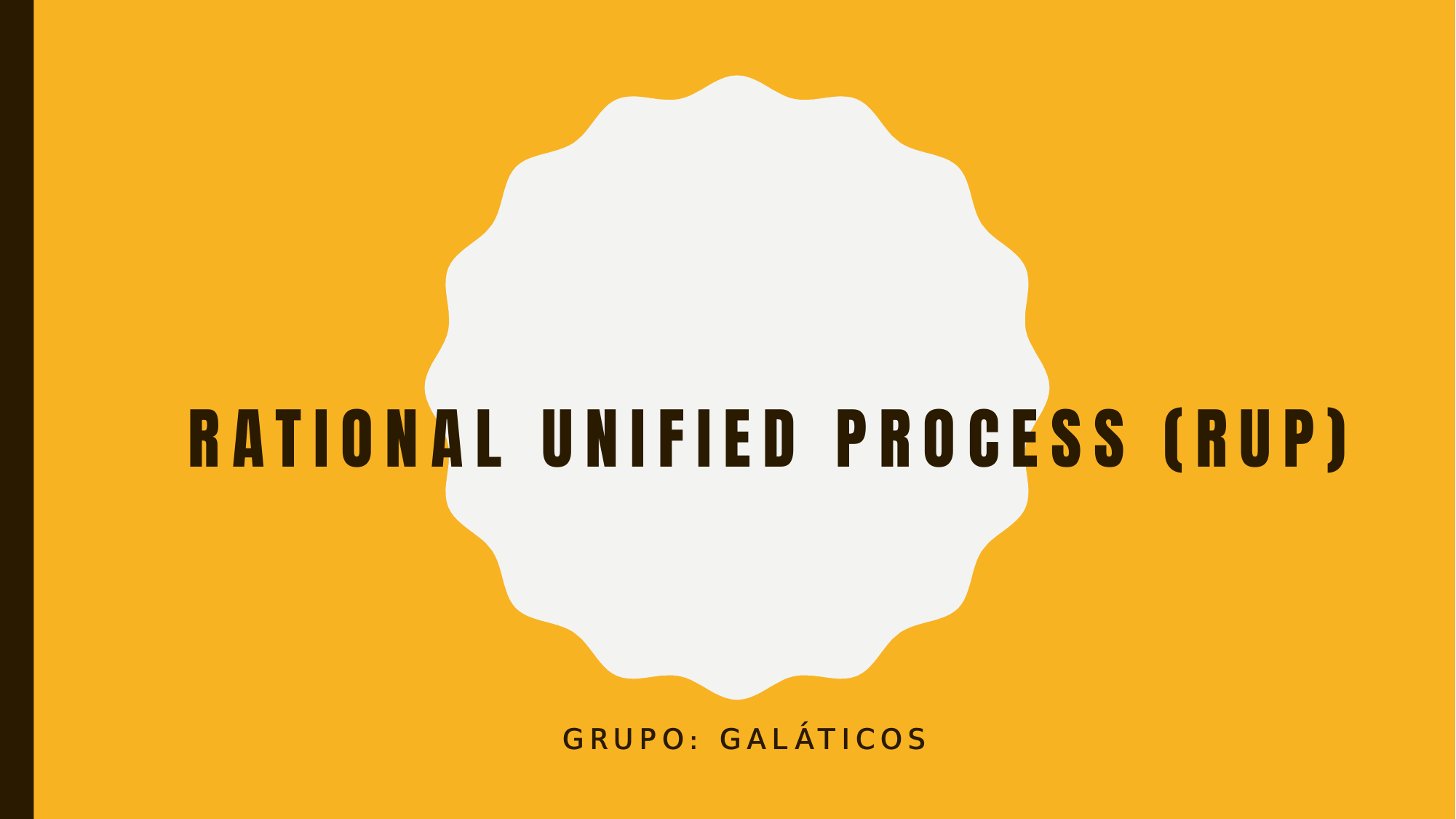

# Rational Unified Process (RUP)
Grupo: Galáticos